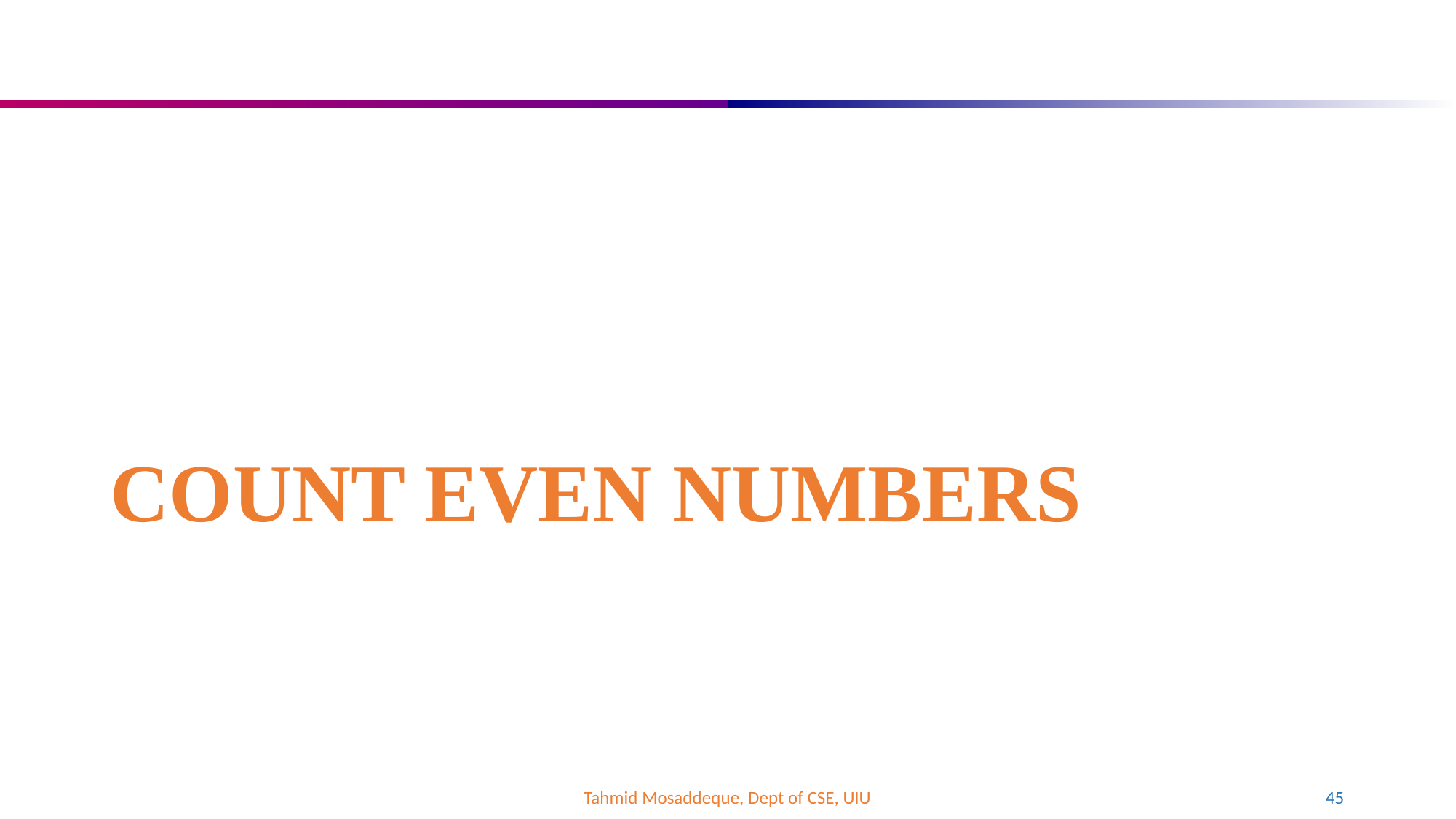

# COUNT EVEN NUMBERS

Tahmid Mosaddeque, Dept of CSE, UIU
45